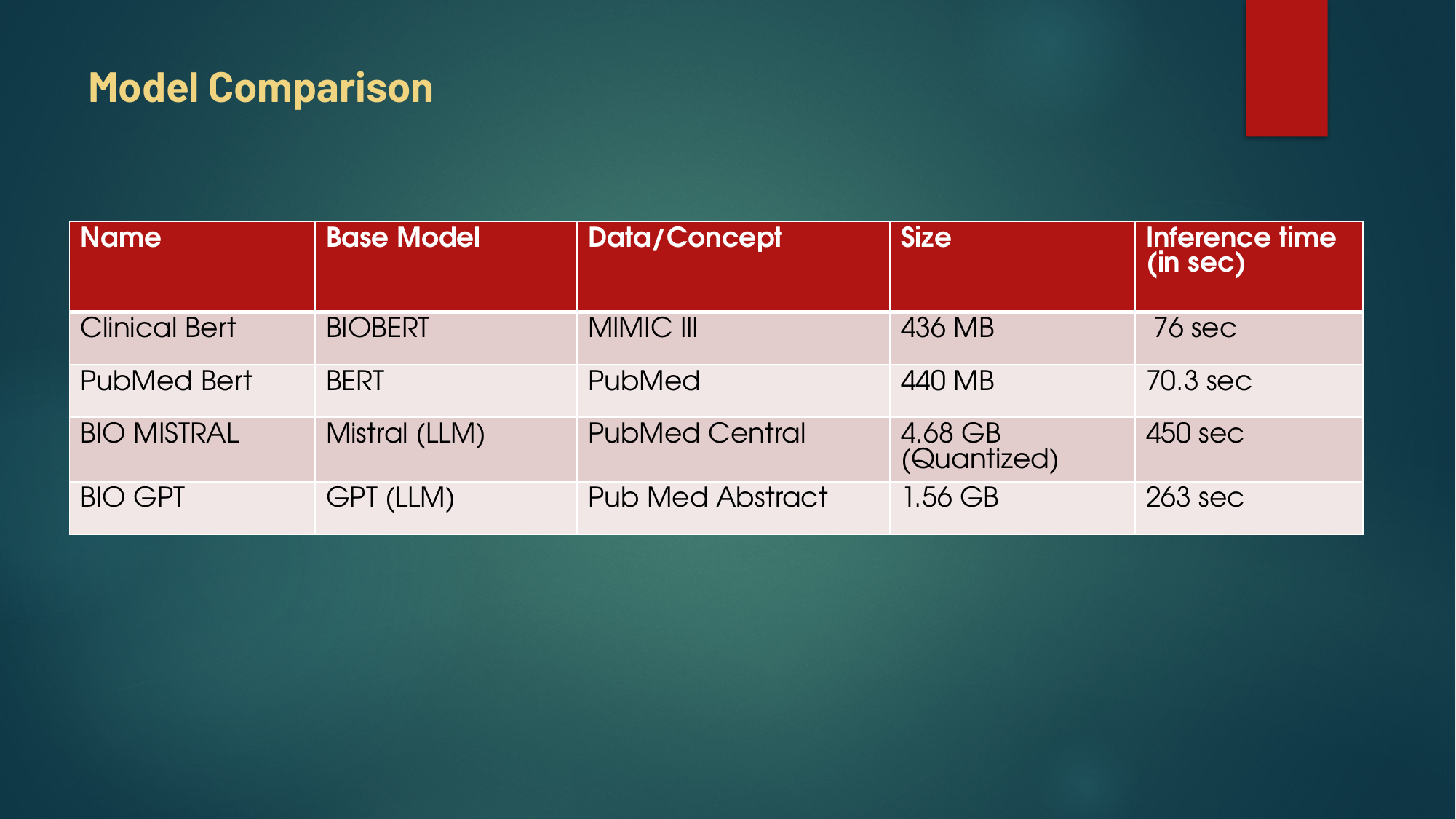

# Model Comparison
| Name | Base Model | Data/Concept | Size | Inference time (in sec) |
| --- | --- | --- | --- | --- |
| Clinical Bert | BIOBERT | MIMIC III | 436 MB | 76 sec |
| PubMed Bert | BERT | PubMed | 440 MB | 70.3 sec |
| BIO MISTRAL | Mistral (LLM) | PubMed Central | 4.68 GB (Quantized) | 450 sec |
| BIO GPT | GPT (LLM) | Pub Med Abstract | 1.56 GB | 263 sec |